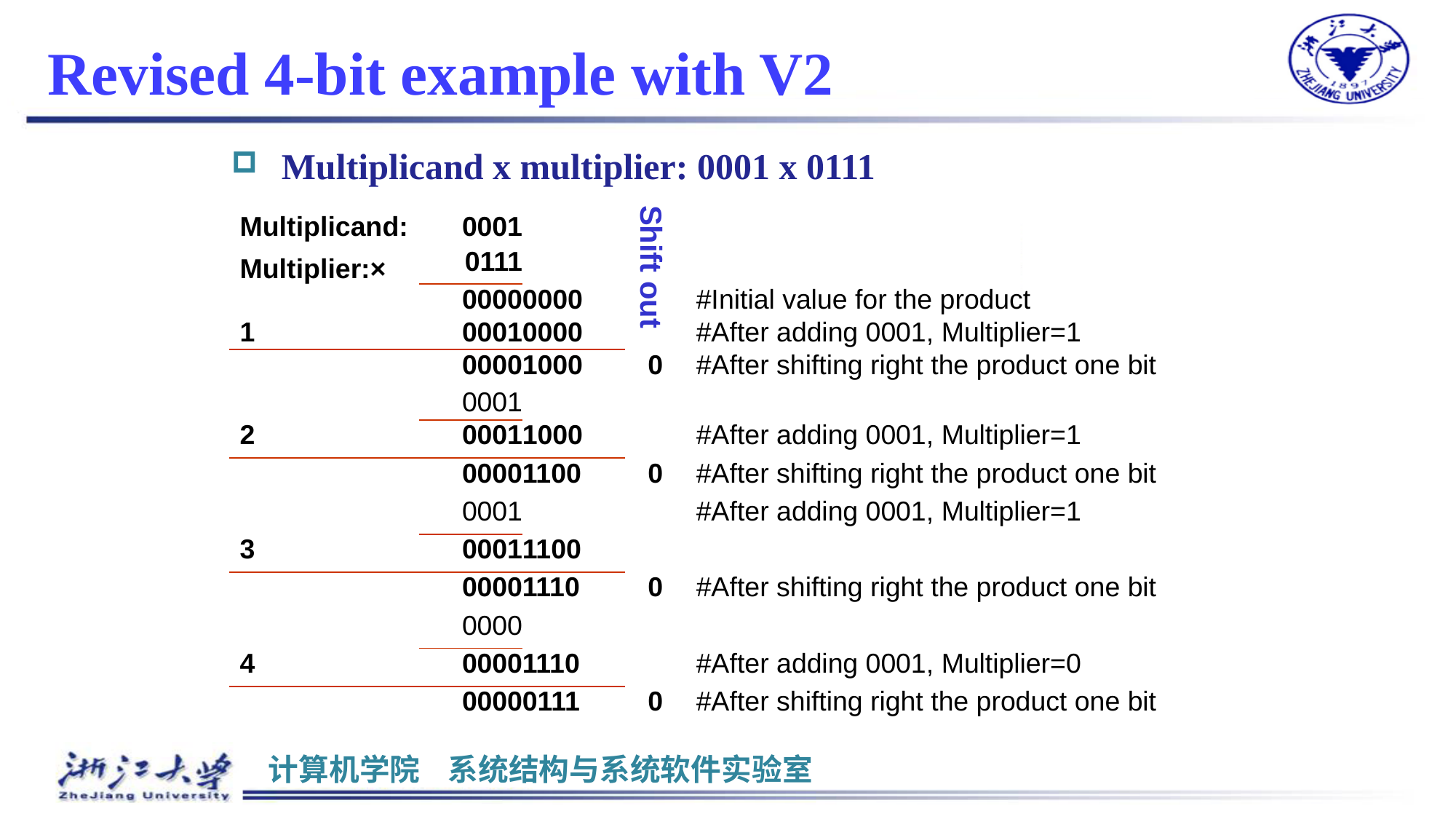

# Revised 4-bit example with V2
 Multiplicand x multiplier: 0001 x 0111

| Multiplicand: | 0001 |  |  |  |
| --- | --- | --- | --- | --- |
| Multiplier:× | 0111 |  |  |  |
|  | 0000 | 0000 |  | #Initial value for the product |
| 1 | 0001 | 0000 |  | #After adding 0001, Multiplier=1 |
|  | 0000 | 1000 | 0 | #After shifting right the product one bit |
|  | 0001 |  |  |  |
| 2 | 0001 | 1000 |  | #After adding 0001, Multiplier=1 |
|  | 0000 | 1100 | 0 | #After shifting right the product one bit |
|  | 0001 |  |  | #After adding 0001, Multiplier=1 |
| 3 | 0001 | 1100 |  |  |
|  | 0000 | 1110 | 0 | #After shifting right the product one bit |
|  | 0000 |  |  |  |
| 4 | 0000 | 1110 |  | #After adding 0001, Multiplier=0 |
|  | 0000 | 0111 | 0 | #After shifting right the product one bit |
Shift out